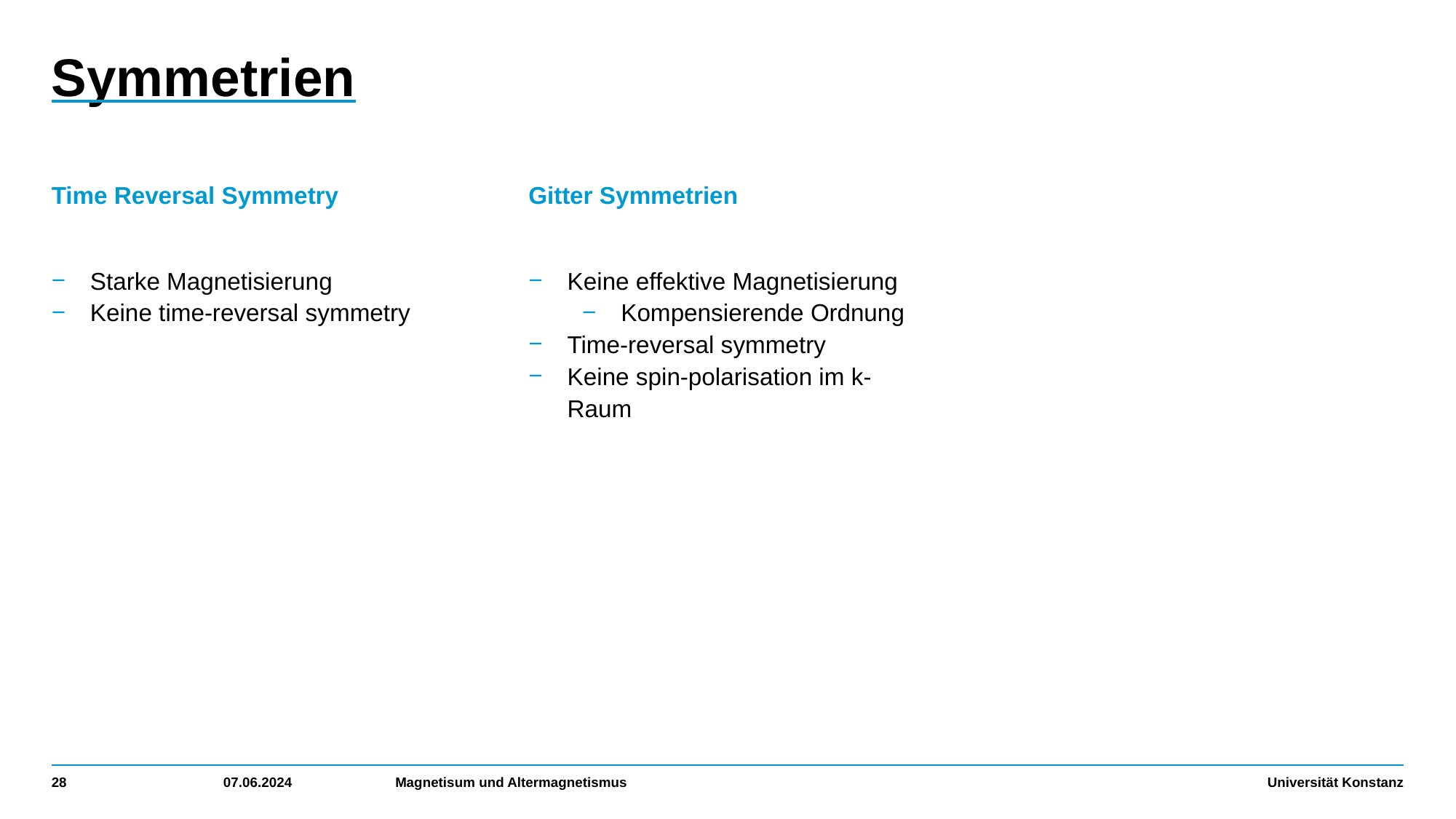

# Symmetrien
Time Reversal Symmetry

Starke Magnetisierung
Keine time-reversal symmetry

Gitter Symmetrien

Keine effektive Magnetisierung
Kompensierende Ordnung
Time-reversal symmetry
Keine spin-polarisation im k-Raum

28
07.06.2024
Magnetisum und Altermagnetismus